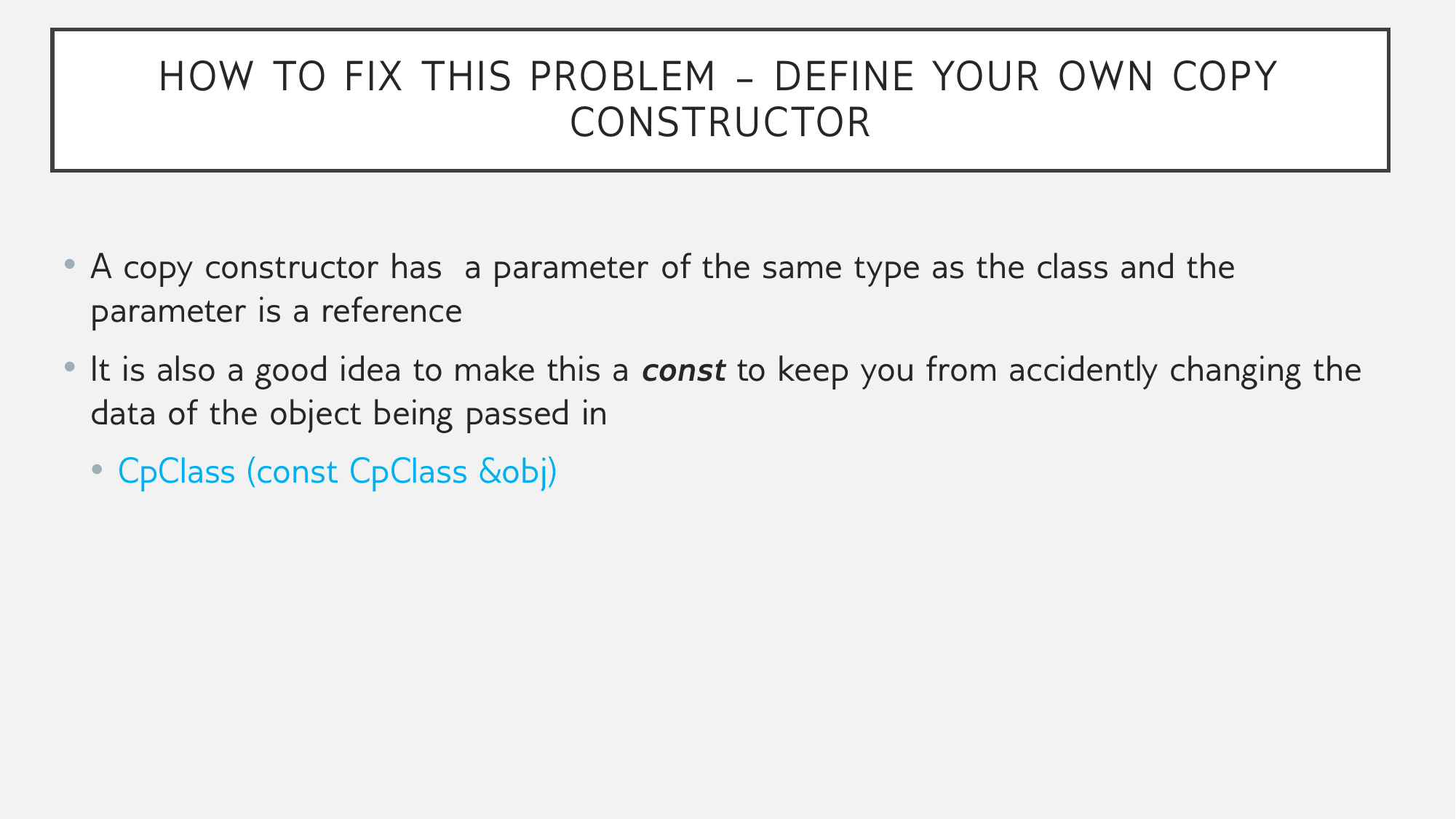

# How to fix this problem – Define your own copy constructor
A copy constructor has  a parameter of the same type as the class and the parameter is a reference
It is also a good idea to make this a const to keep you from accidently changing the data of the object being passed in
CpClass (const CpClass &obj)